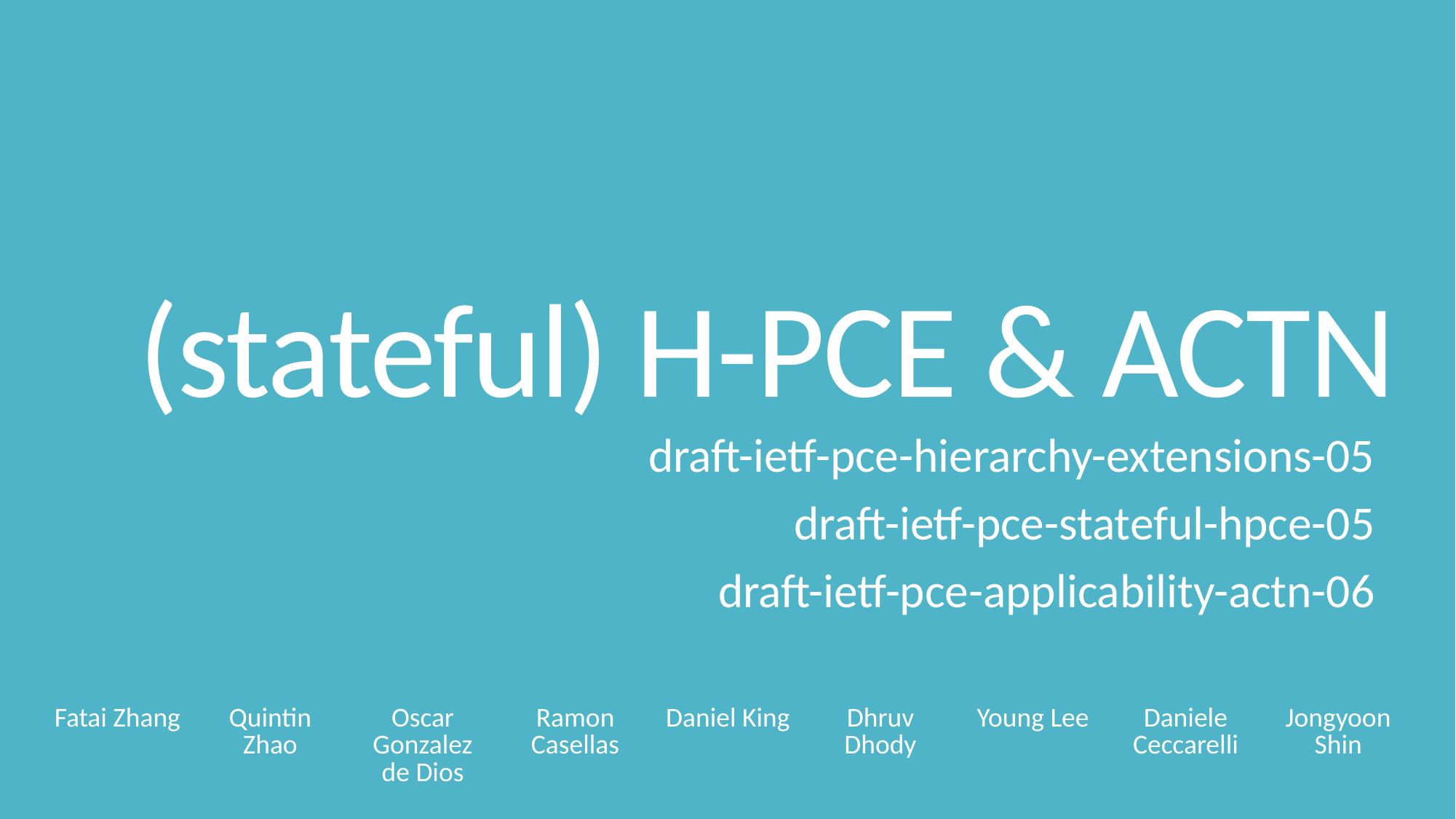

# (stateful) H-PCE & ACTN
draft-ietf-pce-hierarchy-extensions-05
draft-ietf-pce-stateful-hpce-05
draft-ietf-pce-applicability-actn-06
| Fatai Zhang | Quintin Zhao | Oscar Gonzalez de Dios | Ramon Casellas | Daniel King | Dhruv Dhody | Young Lee | Daniele Ceccarelli | Jongyoon Shin |
| --- | --- | --- | --- | --- | --- | --- | --- | --- |